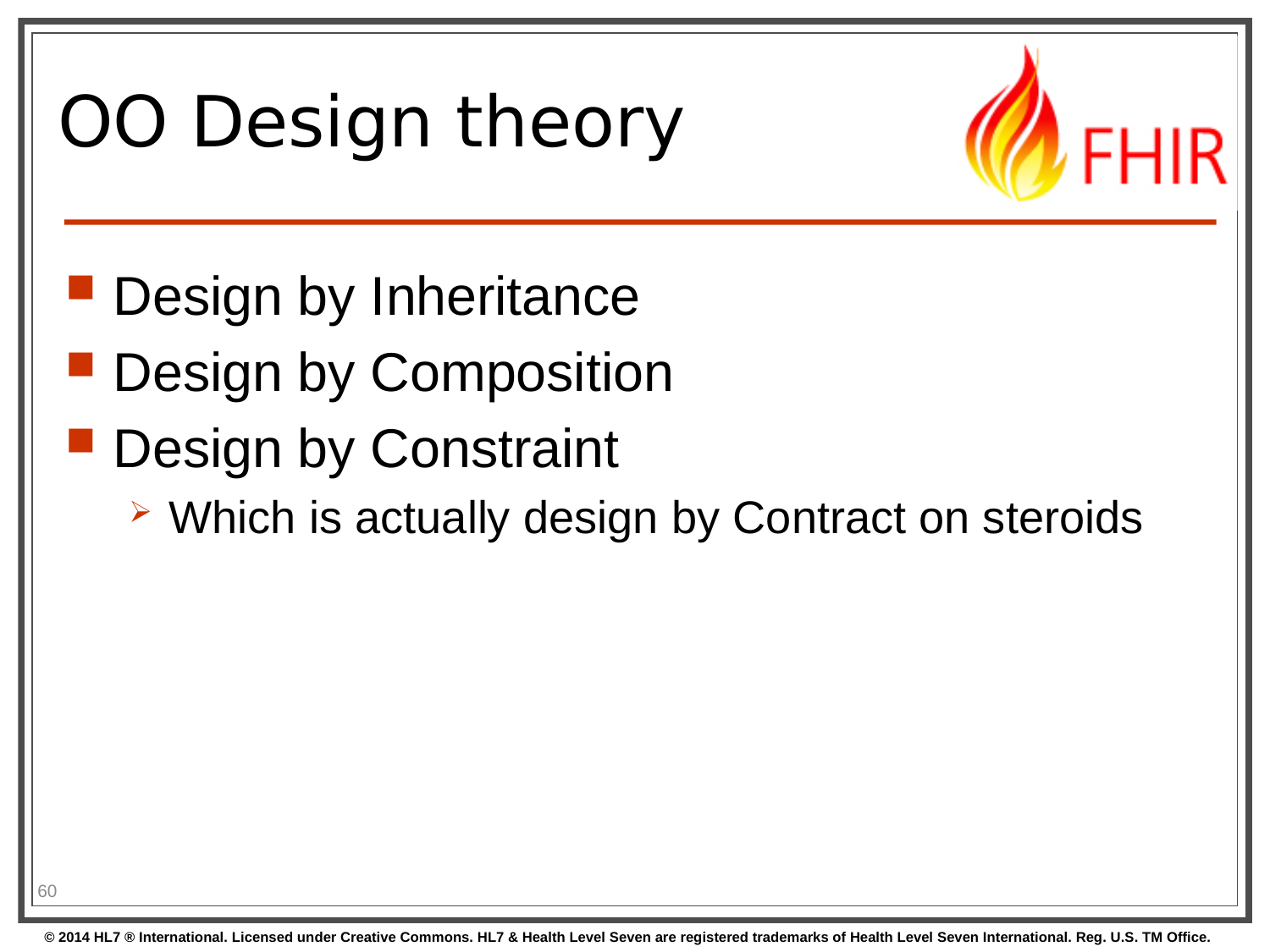

# OO Design theory
Design by Inheritance
Design by Composition
Design by Constraint
Which is actually design by Contract on steroids
60